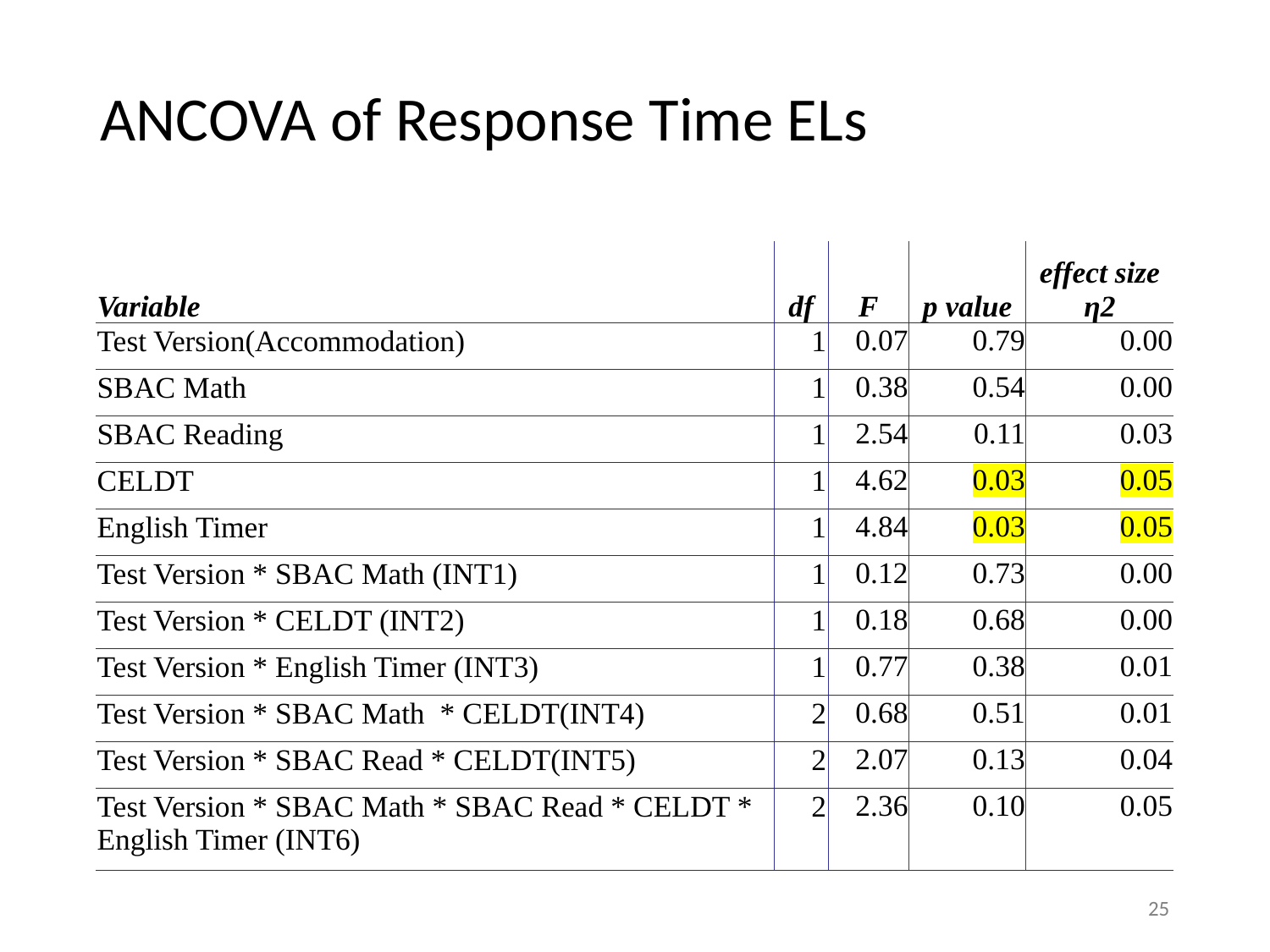

ANCOVA of Response Time ELs
| Variable | df | F | p value | effect size η2 |
| --- | --- | --- | --- | --- |
| Test Version(Accommodation) | 1 | 0.07 | 0.79 | 0.00 |
| SBAC Math | 1 | 0.38 | 0.54 | 0.00 |
| SBAC Reading | 1 | 2.54 | 0.11 | 0.03 |
| CELDT | 1 | 4.62 | 0.03 | 0.05 |
| English Timer | 1 | 4.84 | 0.03 | 0.05 |
| Test Version \* SBAC Math (INT1) | 1 | 0.12 | 0.73 | 0.00 |
| Test Version \* CELDT (INT2) | 1 | 0.18 | 0.68 | 0.00 |
| Test Version \* English Timer (INT3) | 1 | 0.77 | 0.38 | 0.01 |
| Test Version \* SBAC Math \* CELDT(INT4) | 2 | 0.68 | 0.51 | 0.01 |
| Test Version \* SBAC Read \* CELDT(INT5) | 2 | 2.07 | 0.13 | 0.04 |
| Test Version \* SBAC Math \* SBAC Read \* CELDT \* English Timer (INT6) | 2 | 2.36 | 0.10 | 0.05 |
25